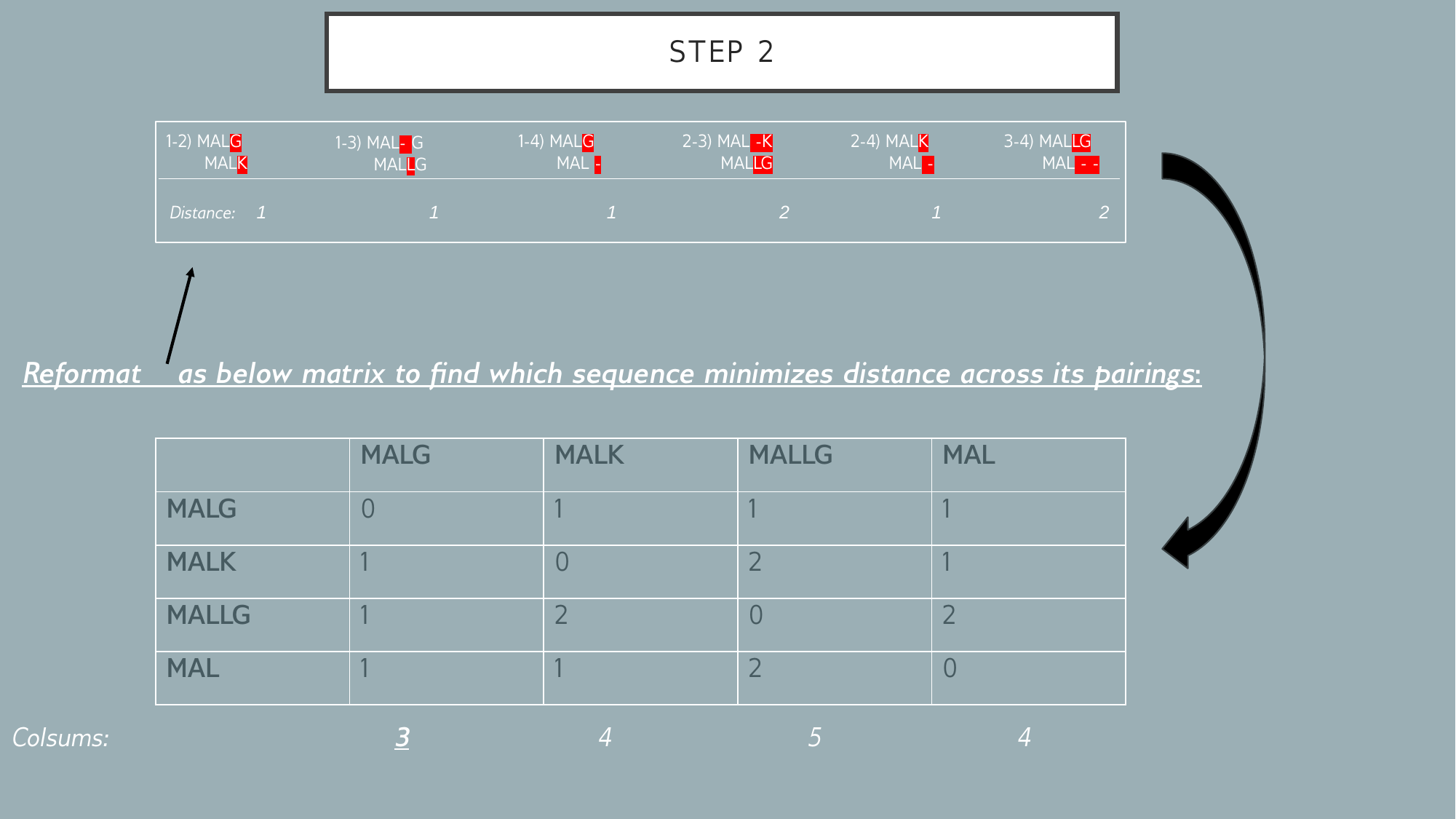

Distance:    1                                1                                 1                                2                            1                               2

 Reformat    as below matrix to find which sequence minimizes distance across its pairings:

Colsums:                                   3                       4                        5                        4
# Step 2

2-3) MAL -K
       MALLG
2-4) MALK
       MAL -
3-4) MALLG
       MAL - -
1-4) MALG
       MAL -
1-2) MALG
       MALK
1-3) MAL- G
       MALLG

|  | MALG | MALK | MALLG | MAL |
| --- | --- | --- | --- | --- |
| MALG | 0 | 1 | 1 | 1 |
| MALK | 1 | 0 | 2 | 1 |
| MALLG | 1 | 2 | 0 | 2 |
| MAL | 1 | 1 | 2 | 0 |